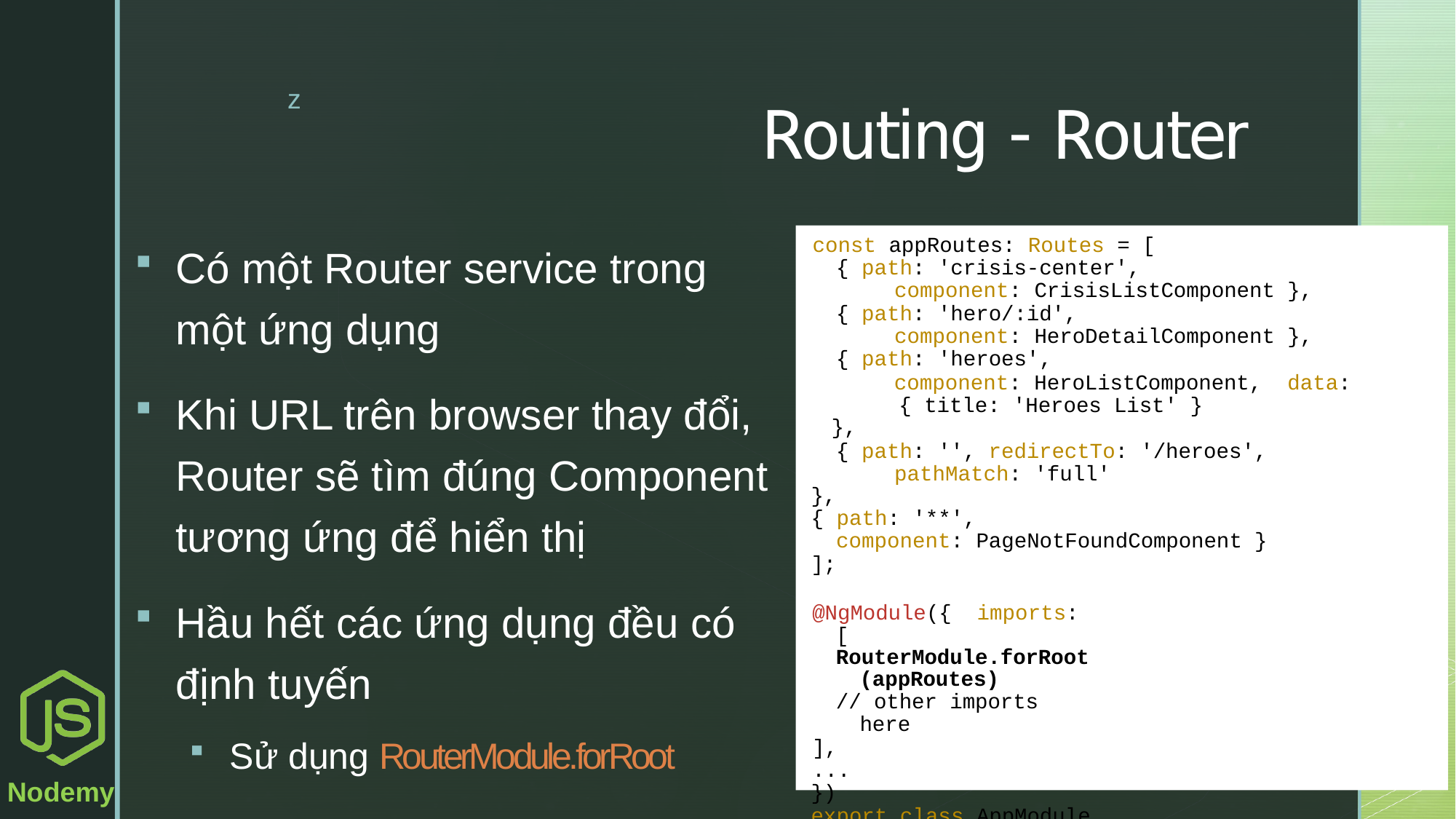

# Routing - Router
Có một Router service trong một ứng dụng
Khi URL trên browser thay đổi, Router sẽ tìm đúng Component tương ứng để hiển thị
Hầu hết các ứng dụng đều có định tuyến
Sử dụng RouterModule.forRoot

const appRoutes: Routes = [
{ path: 'crisis-center',
component: CrisisListComponent },
{ path: 'hero/:id',
component: HeroDetailComponent },
{ path: 'heroes',
component: HeroListComponent,  data: { title: 'Heroes List' }
},
{ path: '', redirectTo: '/heroes',  pathMatch: 'full'
},
{ path: '**',
component: PageNotFoundComponent }
];

@NgModule({  imports: [
RouterModule.forRoot(appRoutes)
// other imports here
],
...
})
export class AppModule { }